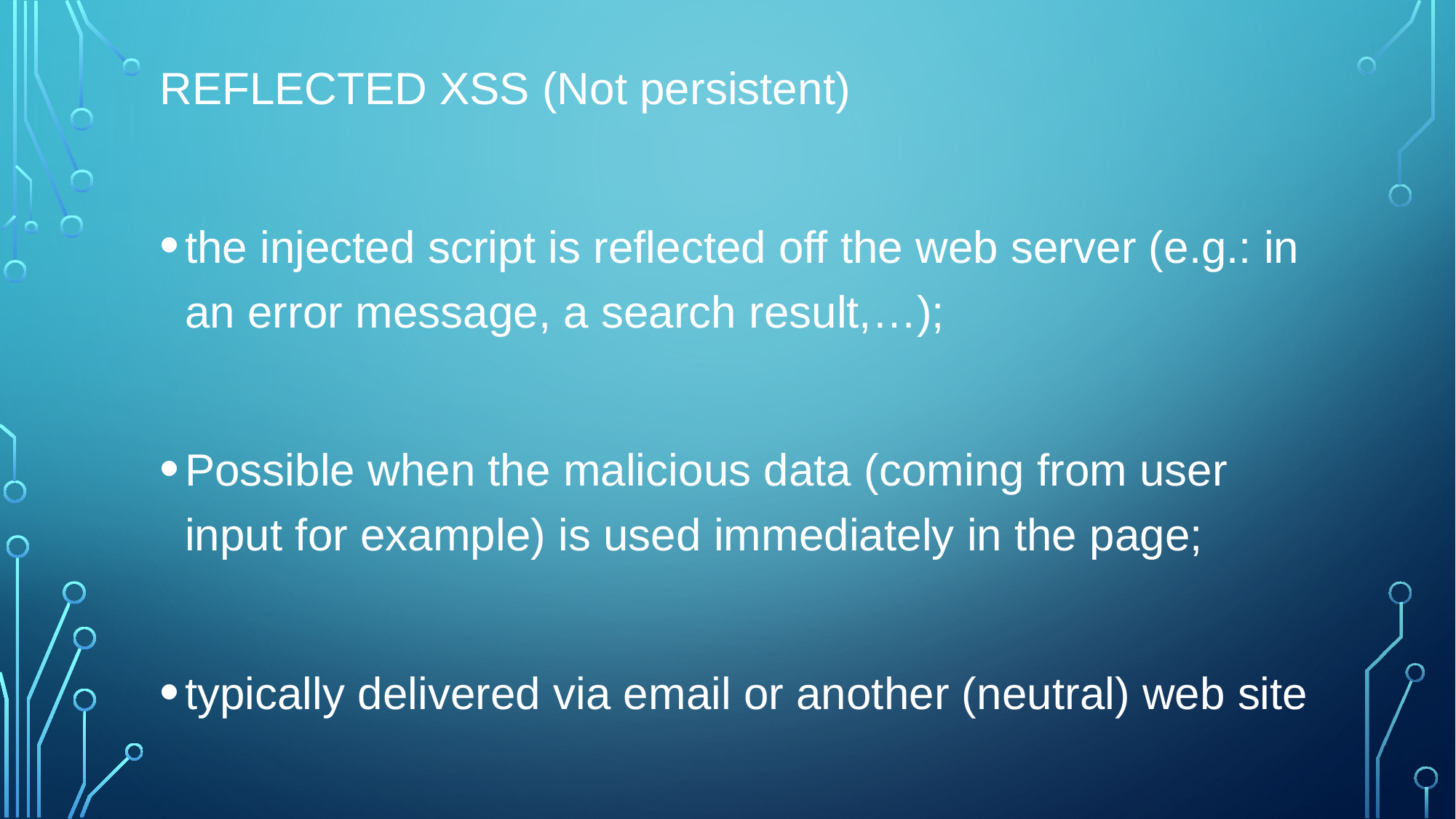

REFLECTED XSS (Not persistent)

the injected script is reflected off the web server (e.g.: in an error message, a search result,…);

Possible when the malicious data (coming from user input for example) is used immediately in the page;

typically delivered via email or another (neutral) web site